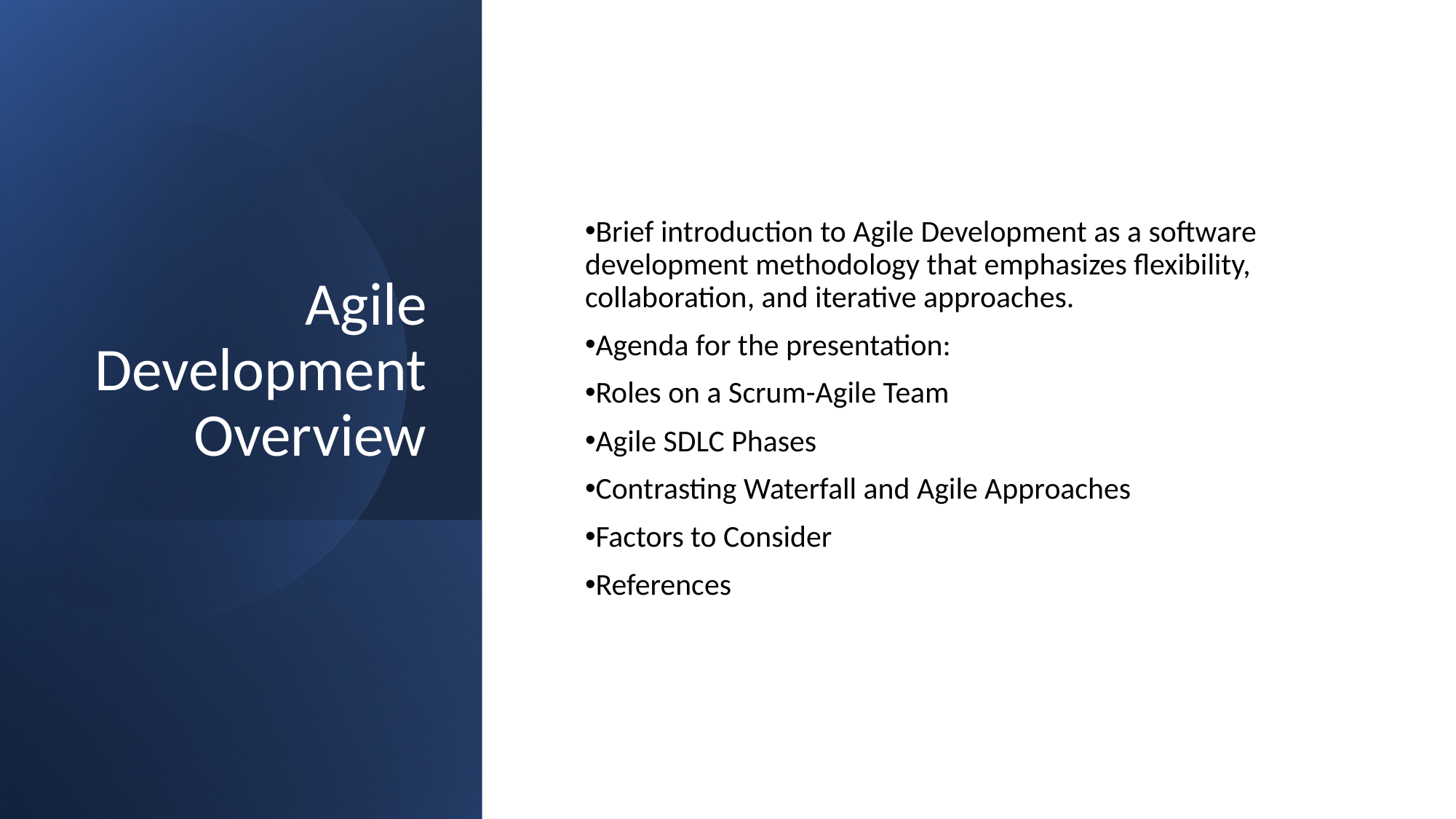

# Agile Development Overview
Brief introduction to Agile Development as a software development methodology that emphasizes flexibility, collaboration, and iterative approaches.
Agenda for the presentation:
Roles on a Scrum-Agile Team
Agile SDLC Phases
Contrasting Waterfall and Agile Approaches
Factors to Consider
References